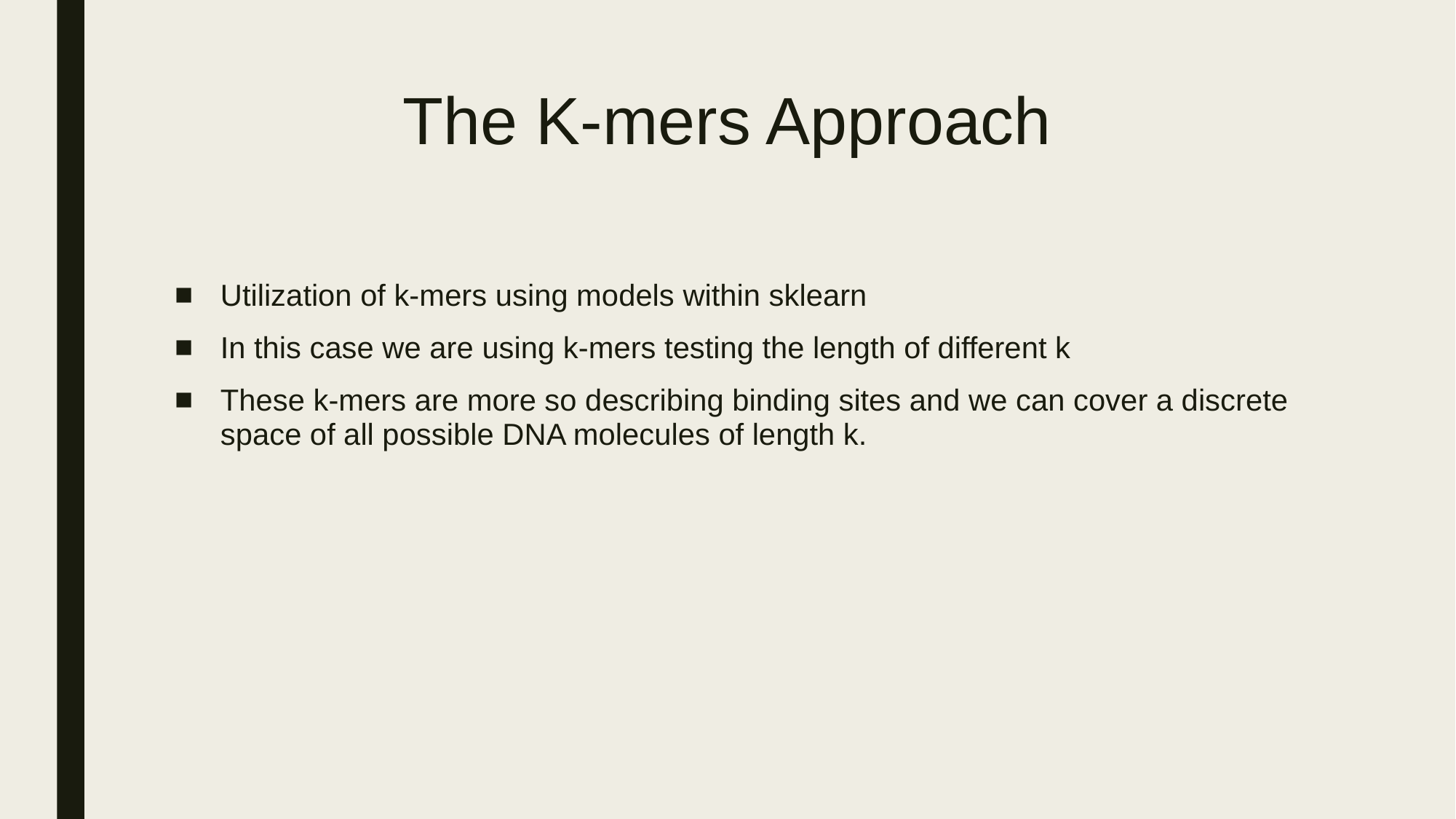

# The K-mers Approach
Utilization of k-mers using models within sklearn
In this case we are using k-mers testing the length of different k
These k-mers are more so describing binding sites and we can cover a discrete space of all possible DNA molecules of length k.